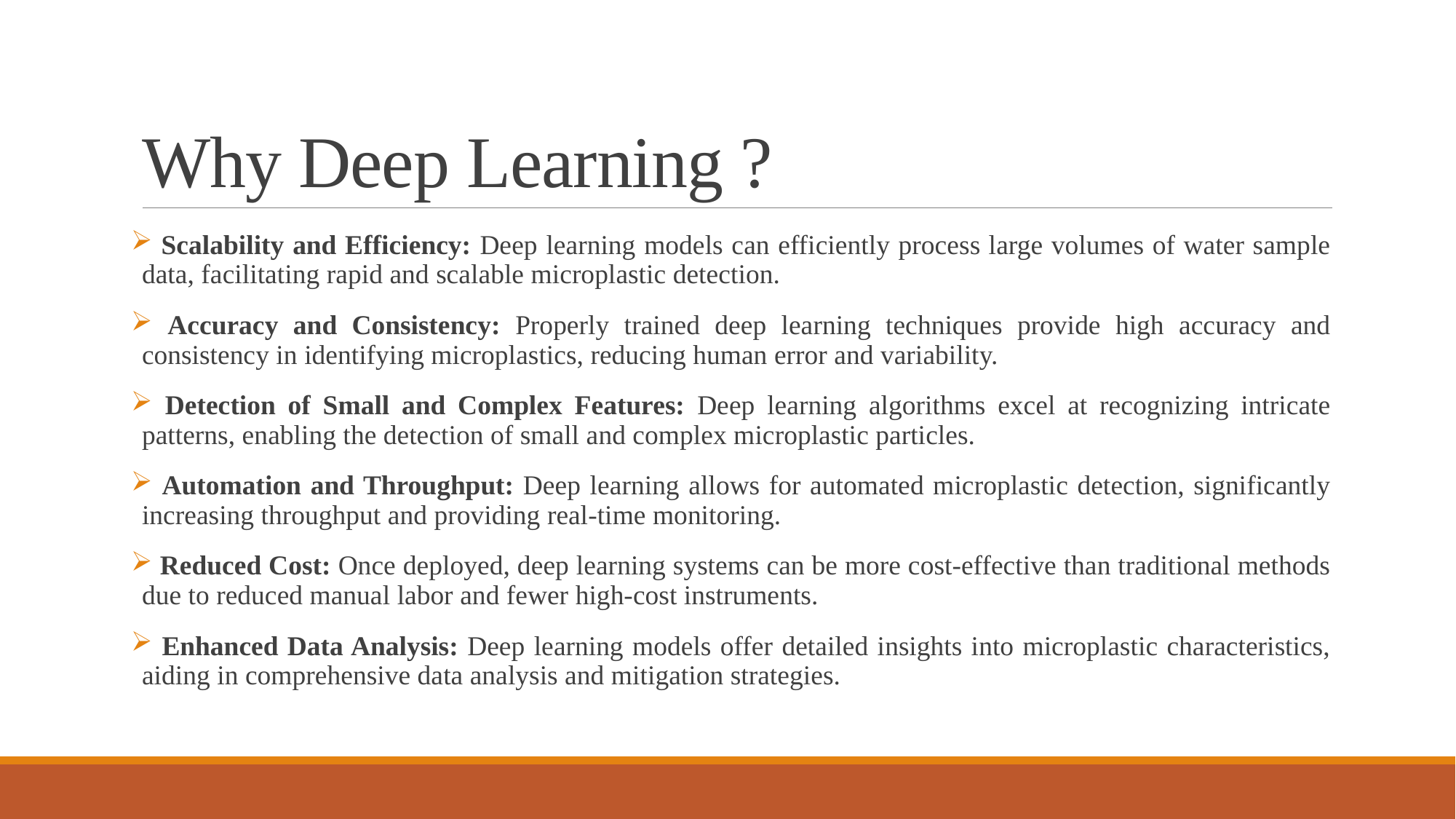

# Why Deep Learning ?
 Scalability and Efficiency: Deep learning models can efficiently process large volumes of water sample data, facilitating rapid and scalable microplastic detection.
 Accuracy and Consistency: Properly trained deep learning techniques provide high accuracy and consistency in identifying microplastics, reducing human error and variability.
 Detection of Small and Complex Features: Deep learning algorithms excel at recognizing intricate patterns, enabling the detection of small and complex microplastic particles.
 Automation and Throughput: Deep learning allows for automated microplastic detection, significantly increasing throughput and providing real-time monitoring.
 Reduced Cost: Once deployed, deep learning systems can be more cost-effective than traditional methods due to reduced manual labor and fewer high-cost instruments.
 Enhanced Data Analysis: Deep learning models offer detailed insights into microplastic characteristics, aiding in comprehensive data analysis and mitigation strategies.